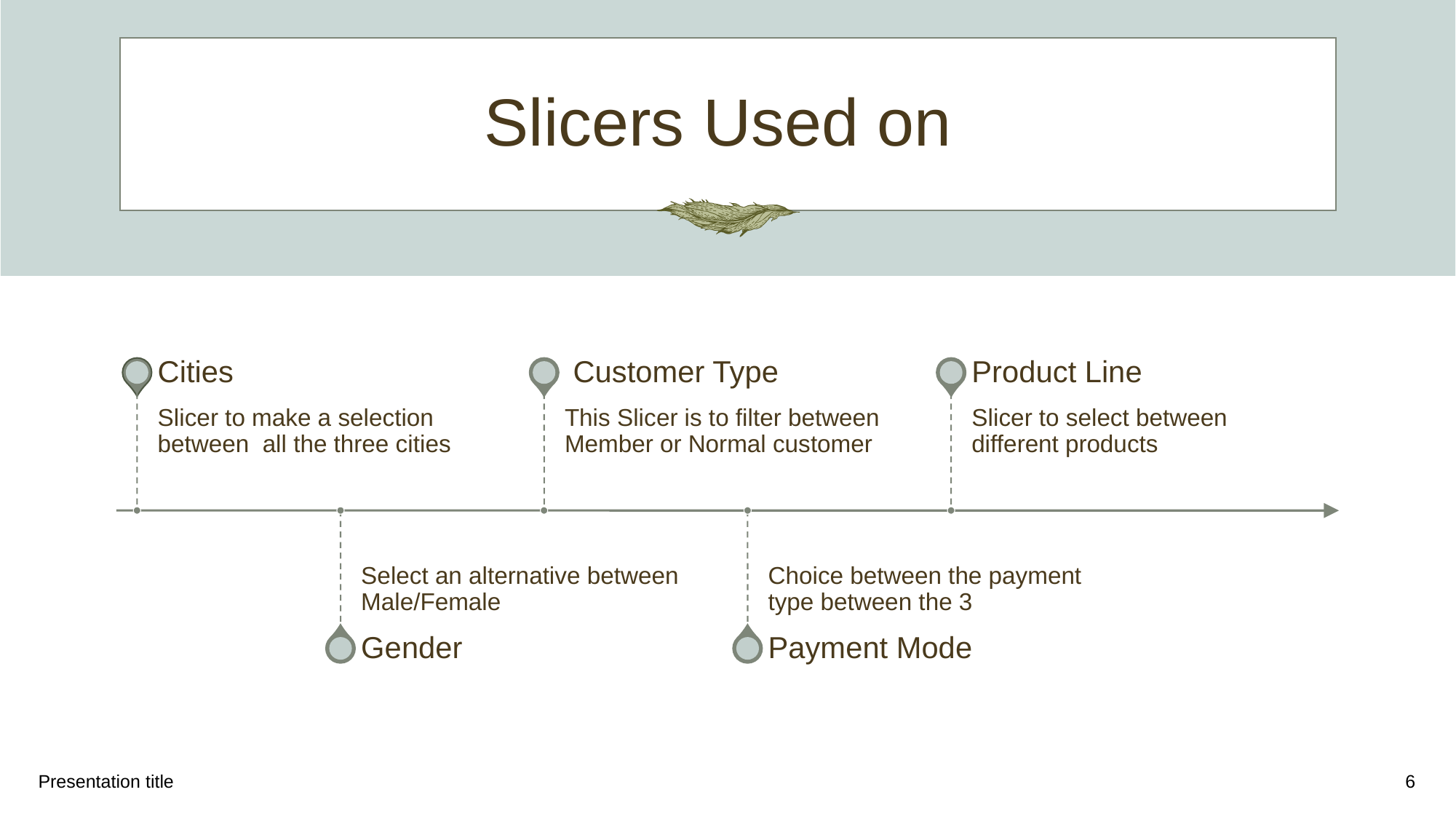

# Slicers Used on
Slicer to make a selection between  all the three cities
Cities
Select an alternative between Male/Female
Gender
This Slicer is to filter between Member or Normal customer
 Customer Type
Choice between the payment type between the 3
Payment Mode
Slicer to select between different products
Product Line
Presentation title
6